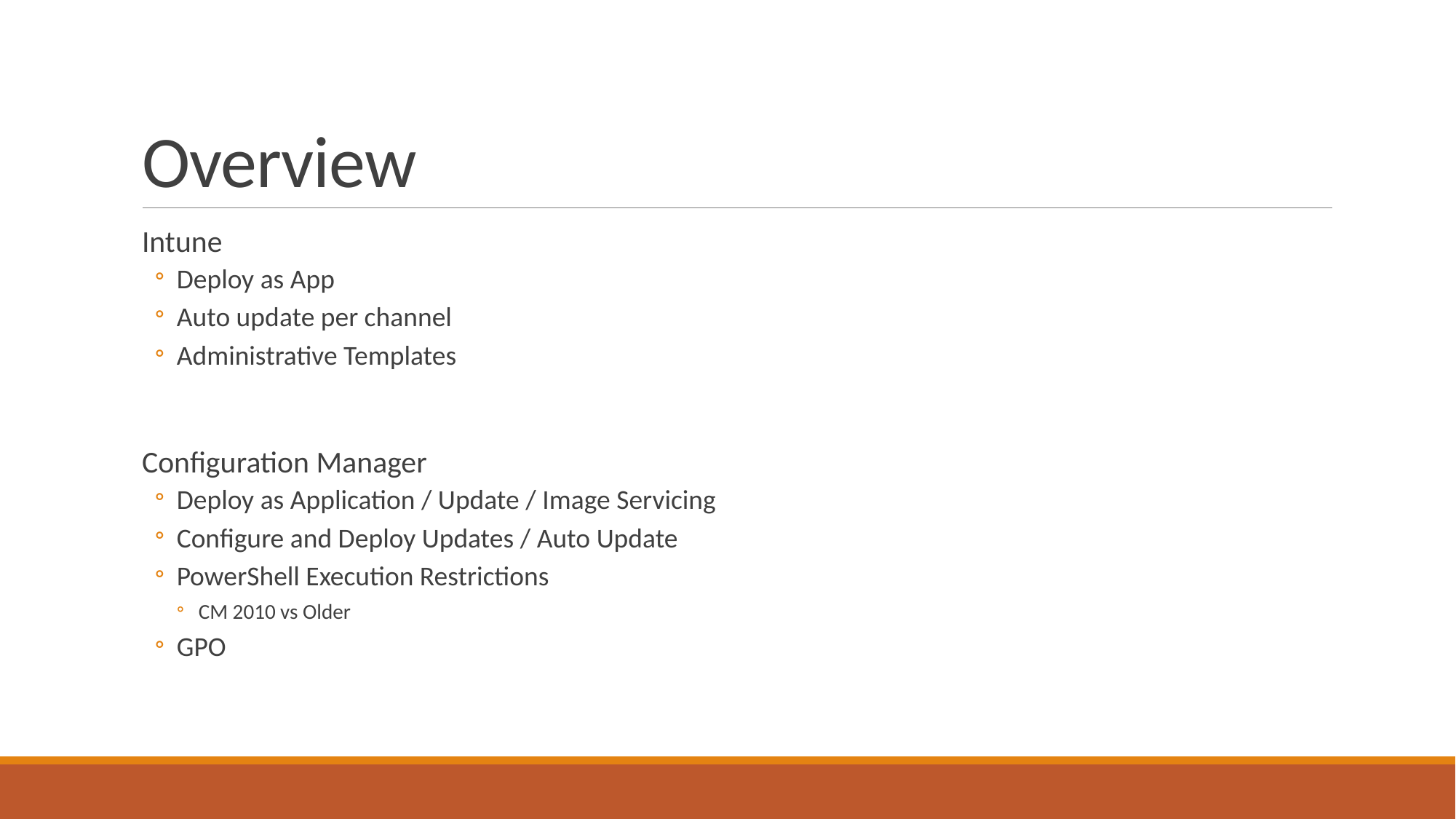

# Overview
Intune
Deploy as App
Auto update per channel
Administrative Templates

Configuration Manager
Deploy as Application / Update / Image Servicing
Configure and Deploy Updates / Auto Update
PowerShell Execution Restrictions
CM 2010 vs Older
GPO